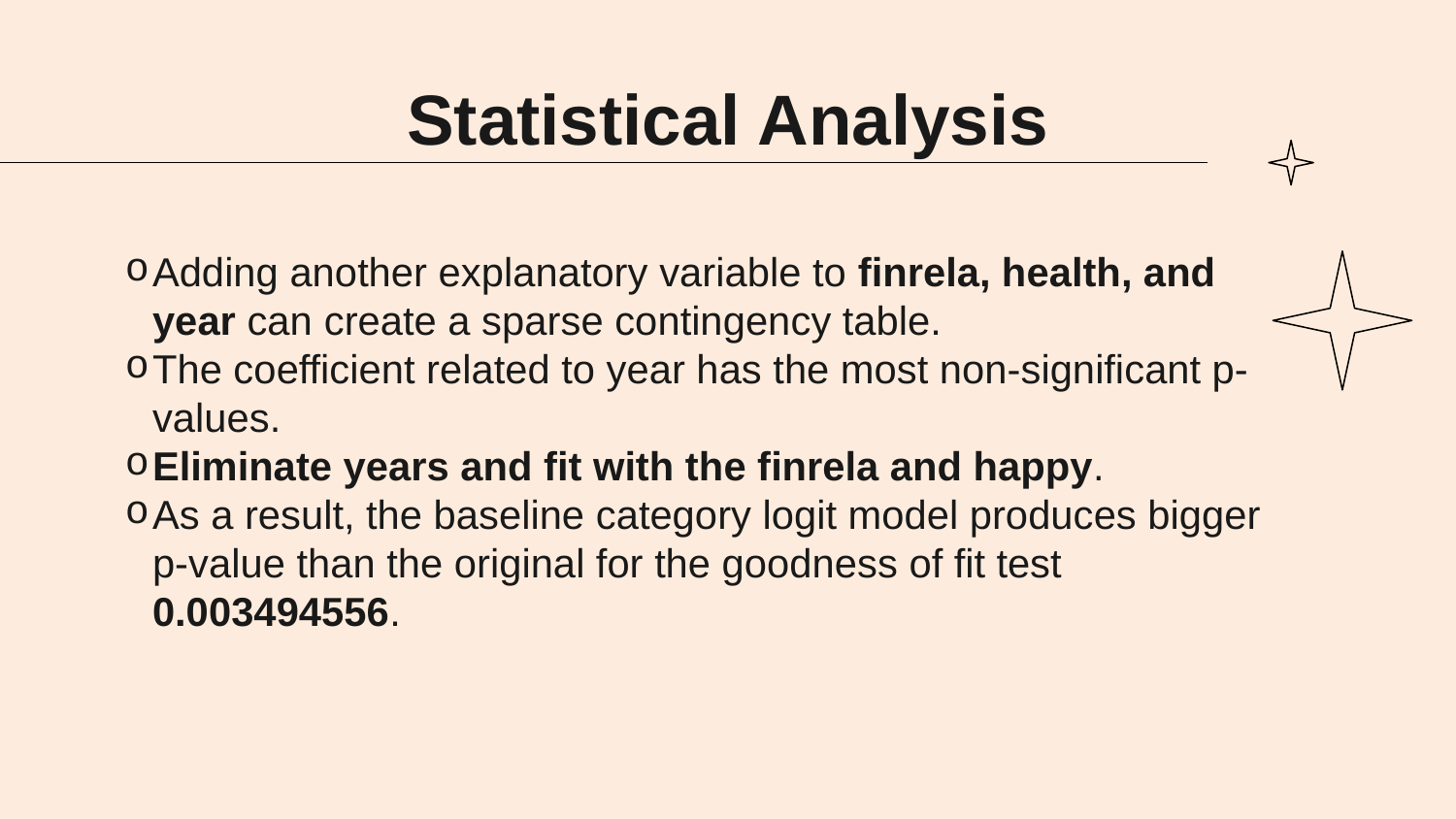

Statistical Analysis

Adding another explanatory variable to finrela, health, and year can create a sparse contingency table.
The coefficient related to year has the most non-significant p-values.
Eliminate years and fit with the finrela and happy.
As a result, the baseline category logit model produces bigger p-value than the original for the goodness of fit test 0.003494556.